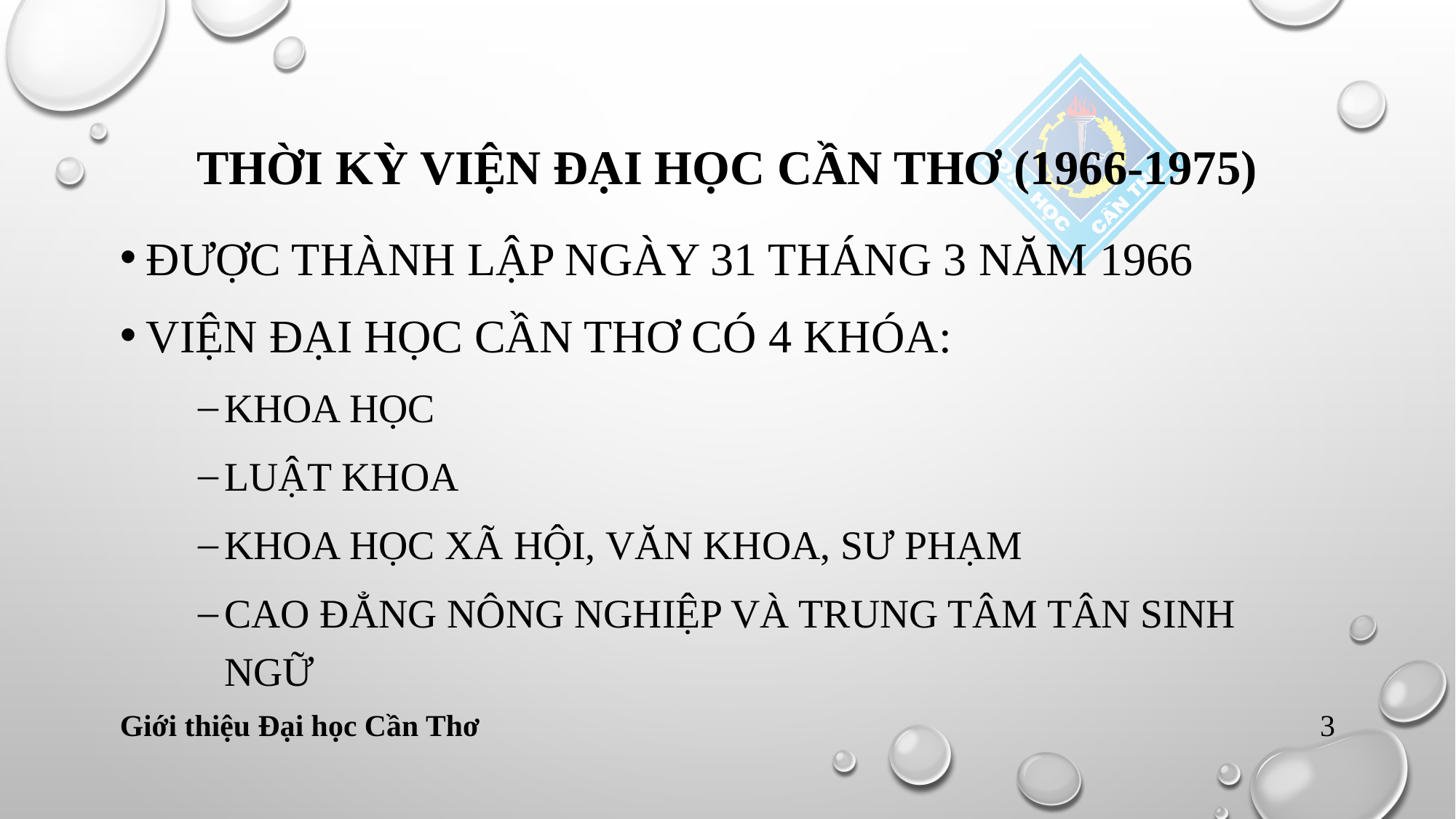

# THỜI KỲ VIỆN ĐẠI HỌC CẦN THƠ (1966-1975)
ĐƯỢC THÀNH LẬP NGÀY 31 THÁNG 3 NĂM 1966
VIỆN ĐẠI HỌC CẦN THƠ CÓ 4 khóa:
KHOA HỌC
LUẬT KHOA
KHOA HỌC XÃ HỘI, VĂN KHOA, SƯ PHẠM
CAO ĐẲNG NÔNG NGHIỆP VÀ TRUNG TÂM TÂN SINH NGỮ
Giới thiệu Đại học Cần Thơ
3